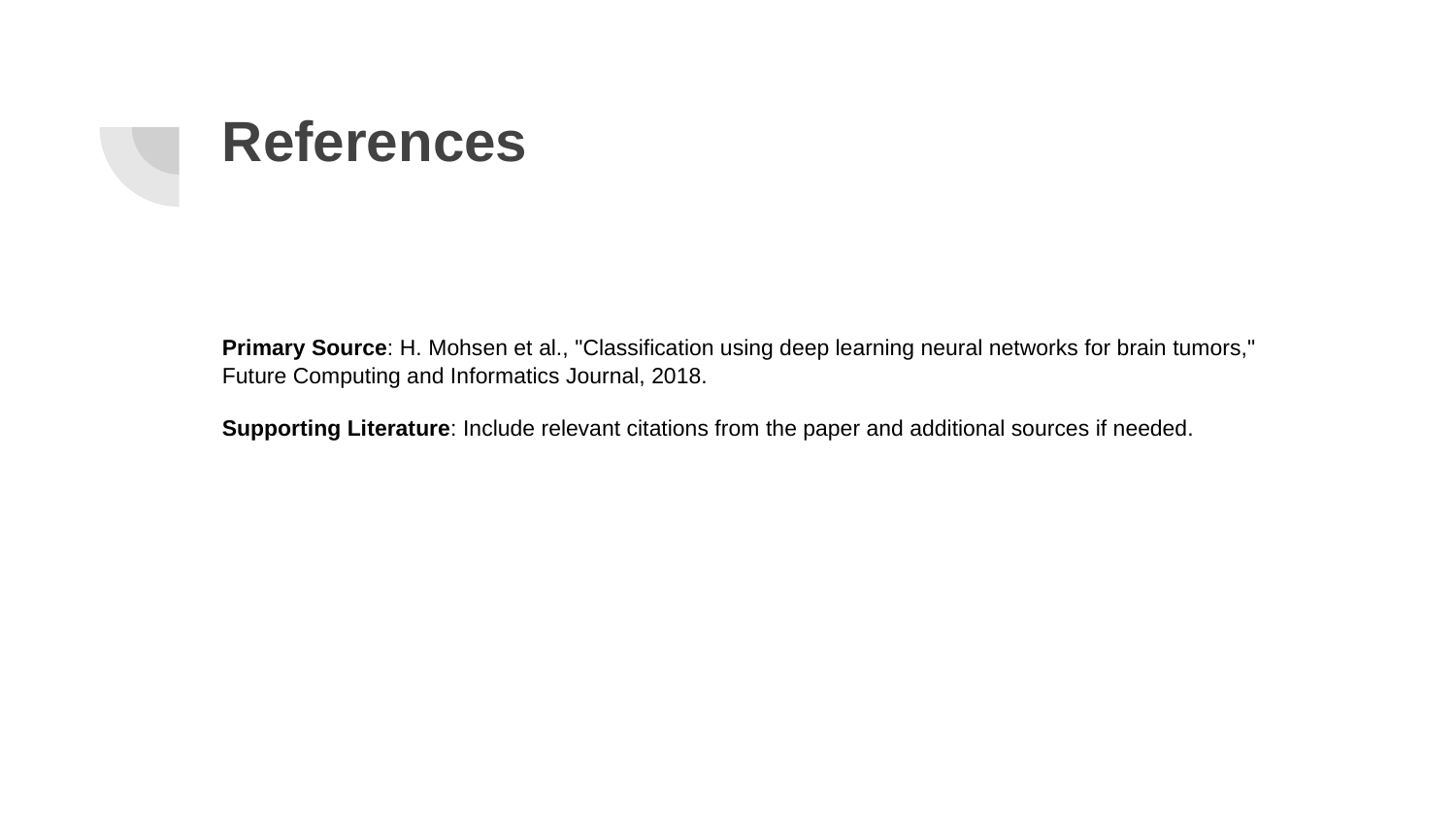

# References
Primary Source: H. Mohsen et al., "Classification using deep learning neural networks for brain tumors," Future Computing and Informatics Journal, 2018.
Supporting Literature: Include relevant citations from the paper and additional sources if needed.